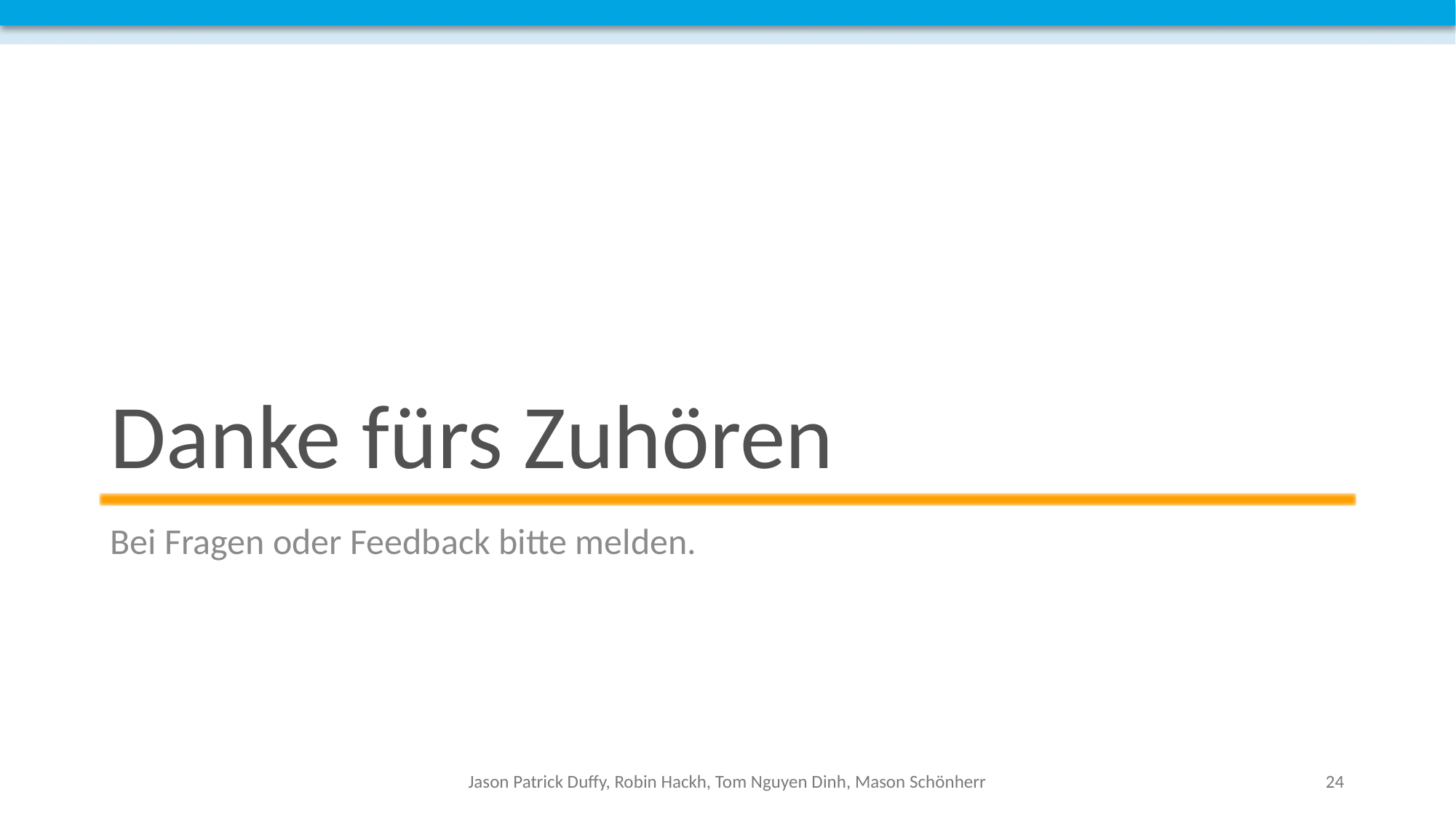

# Danke fürs Zuhören
Bei Fragen oder Feedback bitte melden.
Jason Patrick Duffy, Robin Hackh, Tom Nguyen Dinh, Mason Schönherr
24